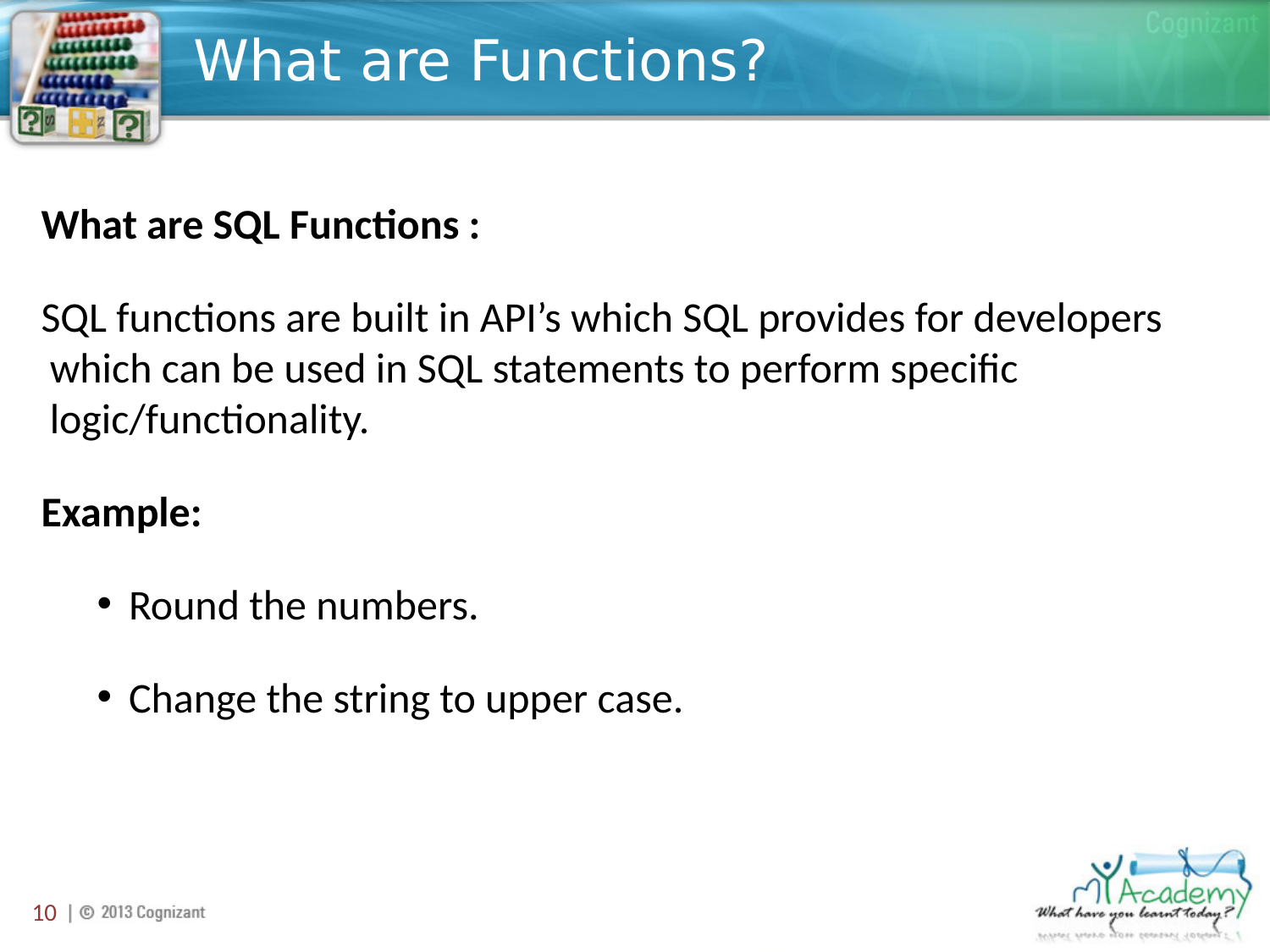

# What are Functions?
What are SQL Functions :
SQL functions are built in API’s which SQL provides for developers which can be used in SQL statements to perform specific logic/functionality.
Example:
Round the numbers.
Change the string to upper case.
10